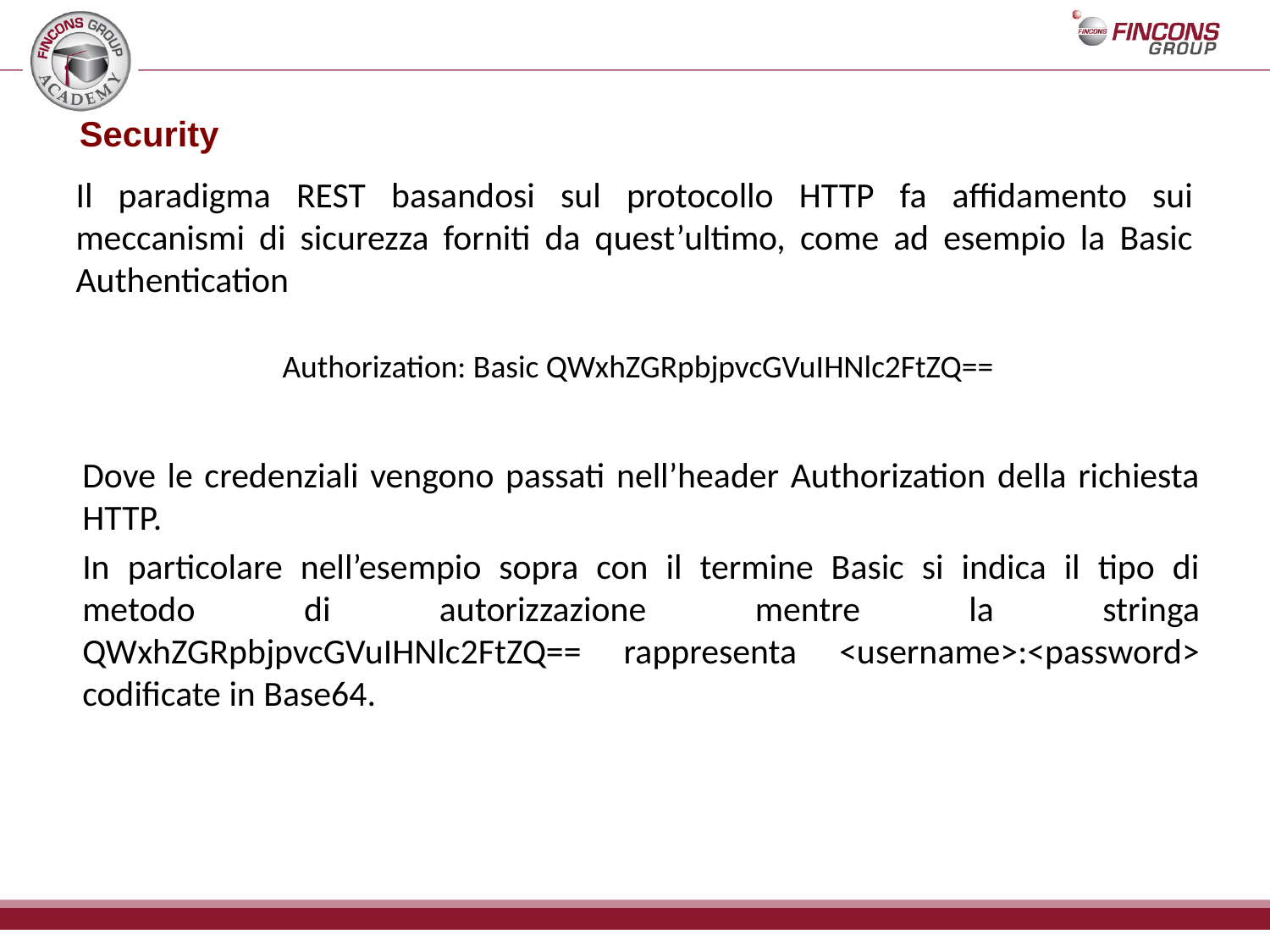

# Security
Il paradigma REST basandosi sul protocollo HTTP fa affidamento sui meccanismi di sicurezza forniti da quest’ultimo, come ad esempio la Basic Authentication
Authorization: Basic QWxhZGRpbjpvcGVuIHNlc2FtZQ==
Dove le credenziali vengono passati nell’header Authorization della richiesta HTTP.
In particolare nell’esempio sopra con il termine Basic si indica il tipo di metodo di autorizzazione mentre la stringa QWxhZGRpbjpvcGVuIHNlc2FtZQ== rappresenta <username>:<password> codificate in Base64.